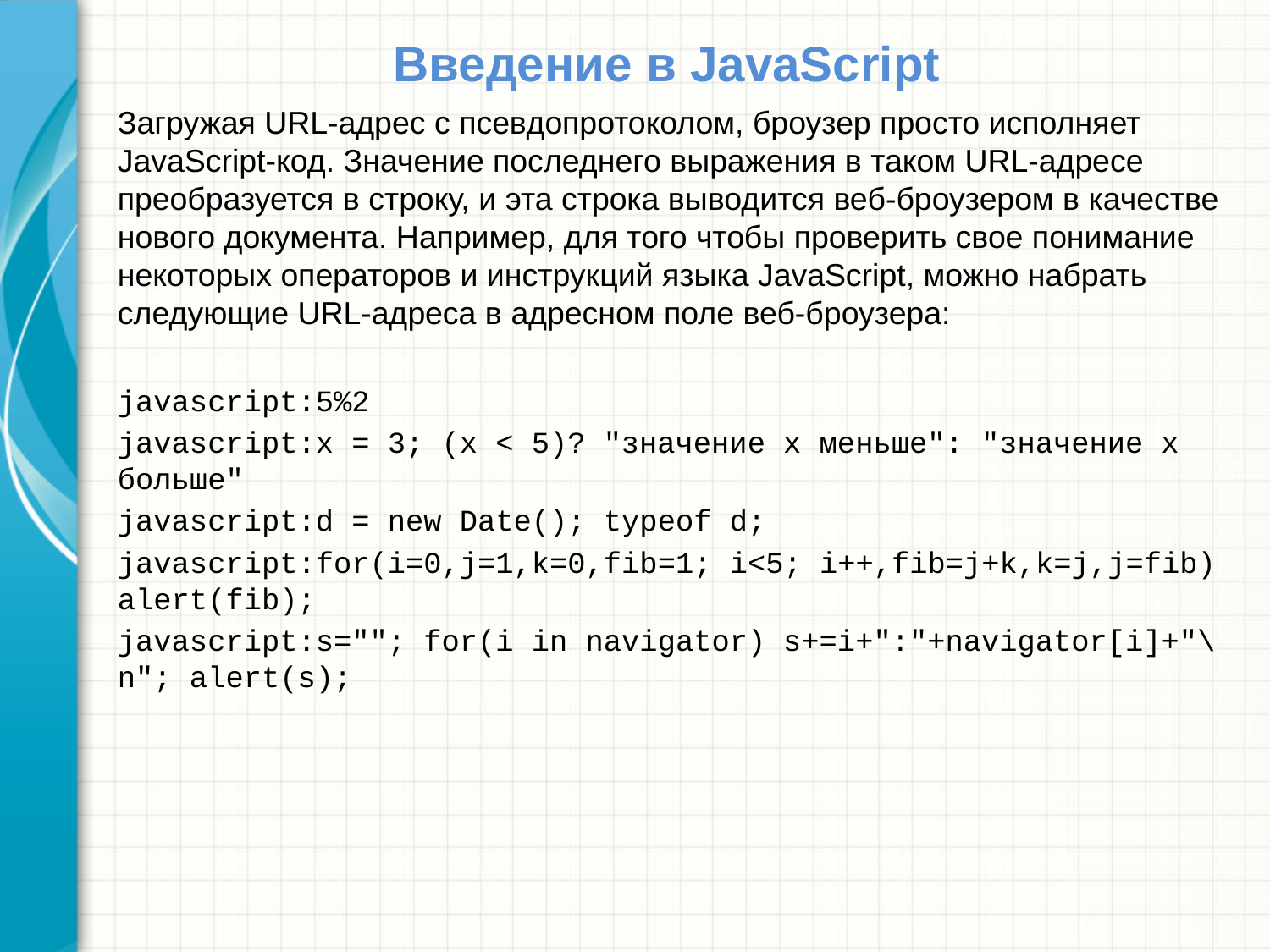

# Введение в JavaScript
Загружая URL-адрес с псевдопротоколом, броузер просто исполняет JavaScript-код. Значение последнего выражения в таком URL-адресе преобразуется в строку, и эта строка выводится веб-броузером в качестве нового документа. Например, для того чтобы проверить свое понимание некоторых операторов и инструкций языка JavaScript, можно набрать следующие URL-адреса в адресном поле веб-броузера:

javascript:5%2
javascript:x = 3; (x < 5)? "значение x меньше": "значение x больше"
javascript:d = new Date(); typeof d;
javascript:for(i=0,j=1,k=0,fib=1; i<5; i++,fib=j+k,k=j,j=fib) alert(fib);
javascript:s=""; for(i in navigator) s+=i+":"+navigator[i]+"\n"; alert(s);